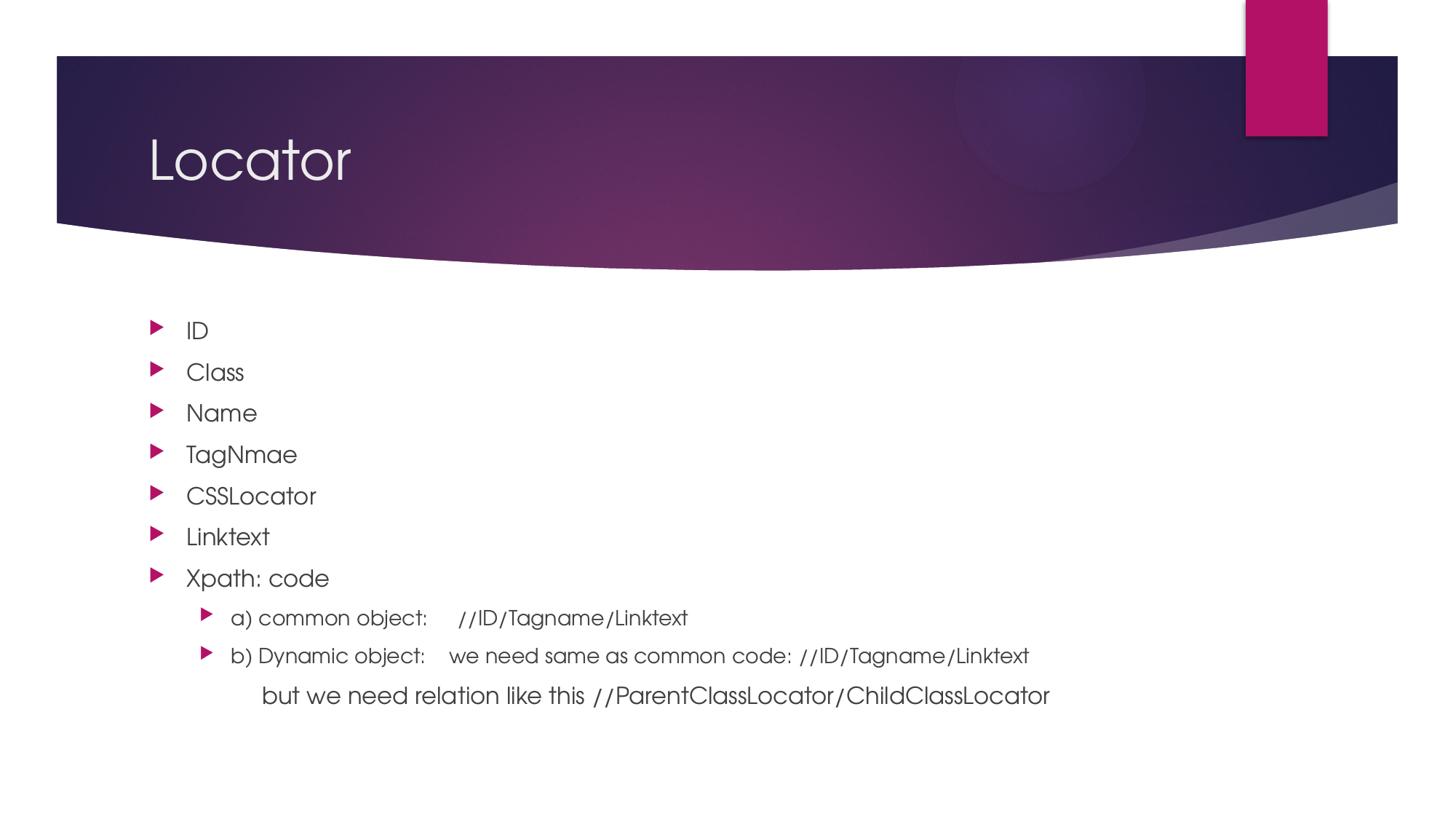

# Locator
ID
Class
Name
TagNmae
CSSLocator
Linktext
Xpath: code
a) common object:     //ID/Tagname/Linktext
b) Dynamic object:    we need same as common code: //ID/Tagname/Linktext
		   but we need relation like this //ParentClassLocator/ChildClassLocator